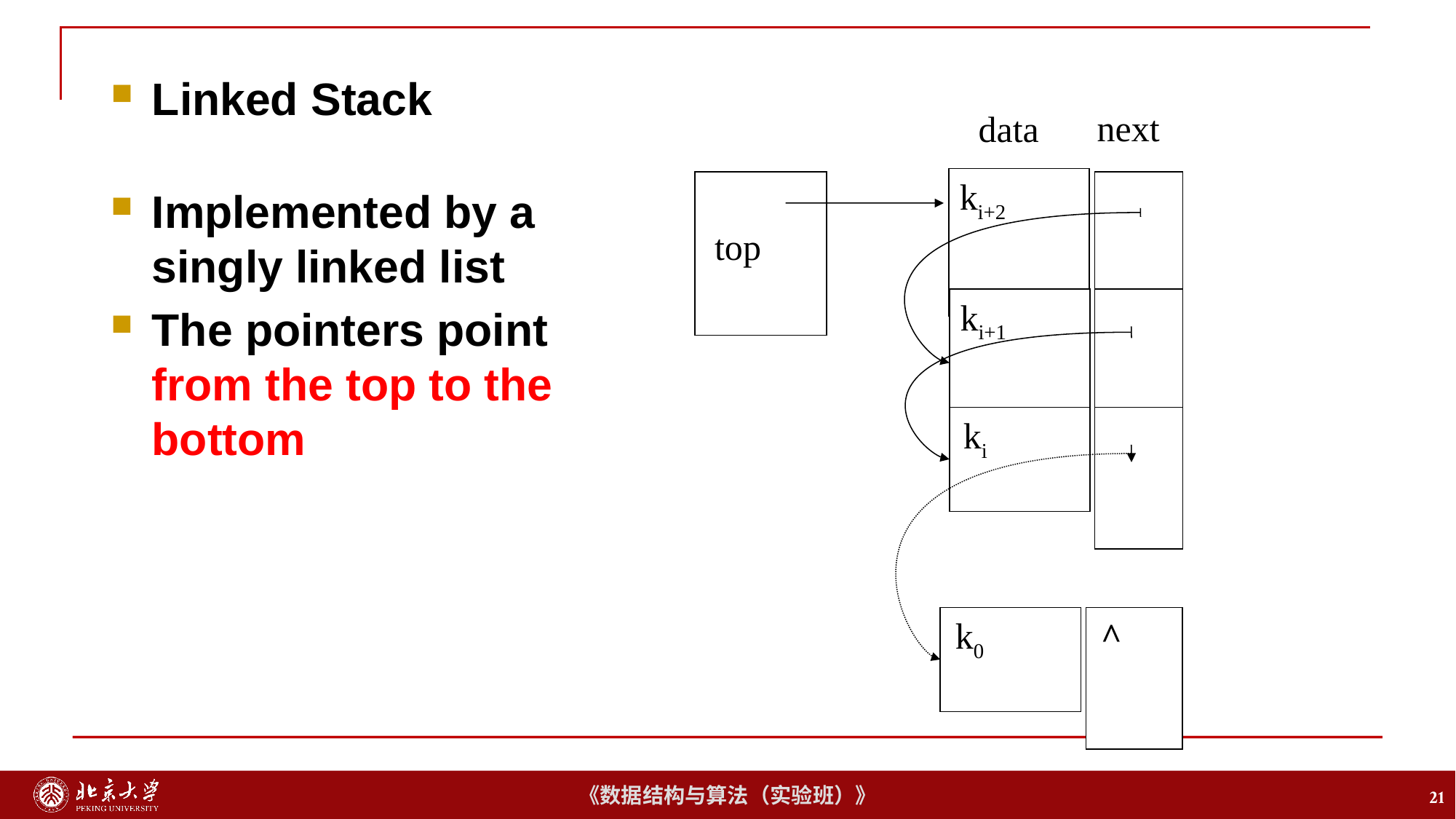

Linked Stack
next
data
ki+2

top
ki+1

ki

k0
^
Implemented by a singly linked list
The pointers point from the top to the bottom
21